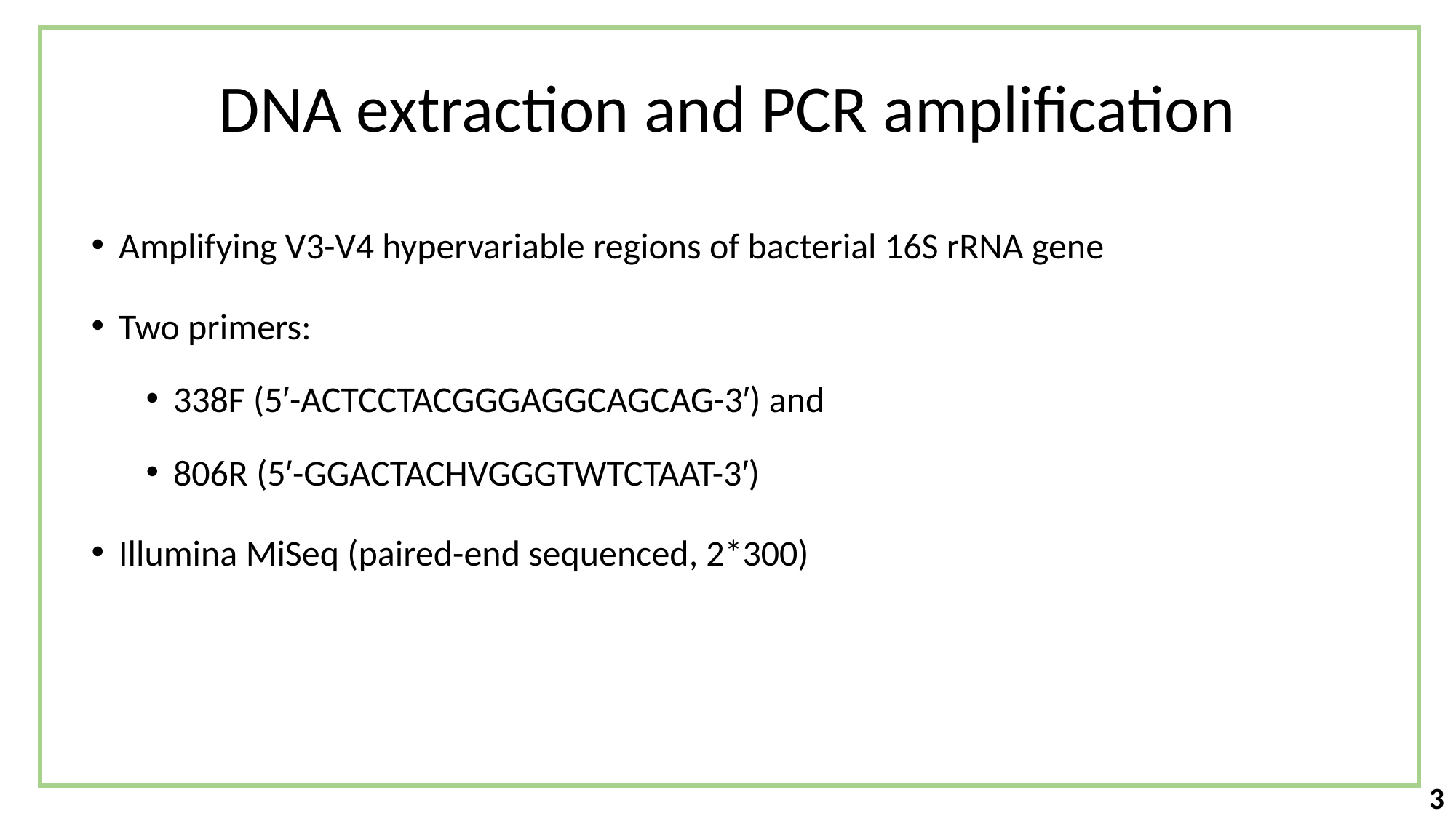

# DNA extraction and PCR amplification
Amplifying V3-V4 hypervariable regions of bacterial 16S rRNA gene
Two primers:
338F (5′-ACTCCTACGGGAGGCAGCAG-3′) and
806R (5′-GGACTACHVGGGTWTCTAAT-3′)
Illumina MiSeq (paired-end sequenced, 2*300)
3